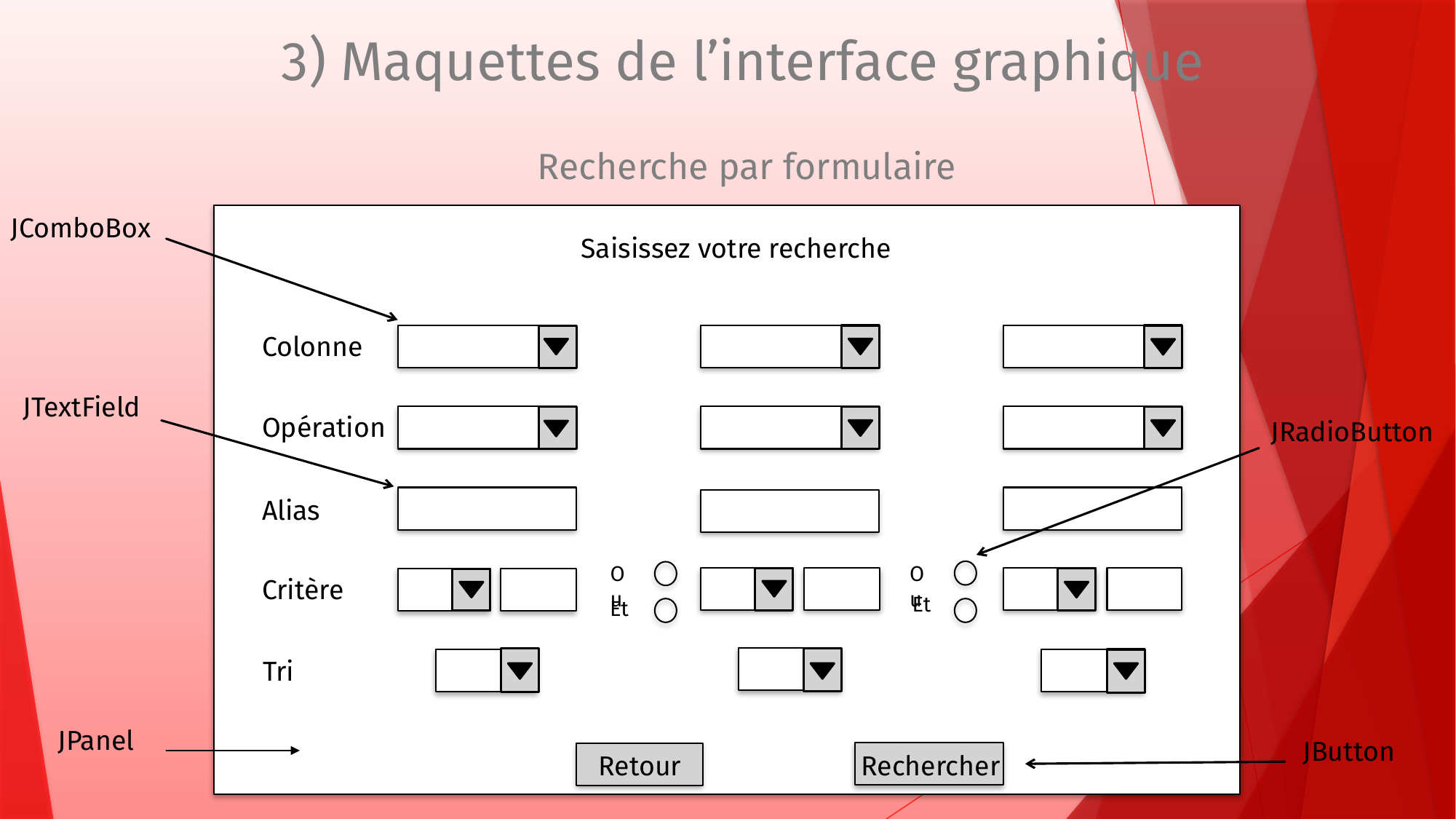

# 3) Maquettes de l’interface graphique
Recherche par formulaire
JComboBox

Saisissez votre recherche
Colonne

JTextField
Opération

JRadioButton

Alias

Ou
Ou

Critère

Et
Et

Tri

JPanel
JButton

Retour
Rechercher